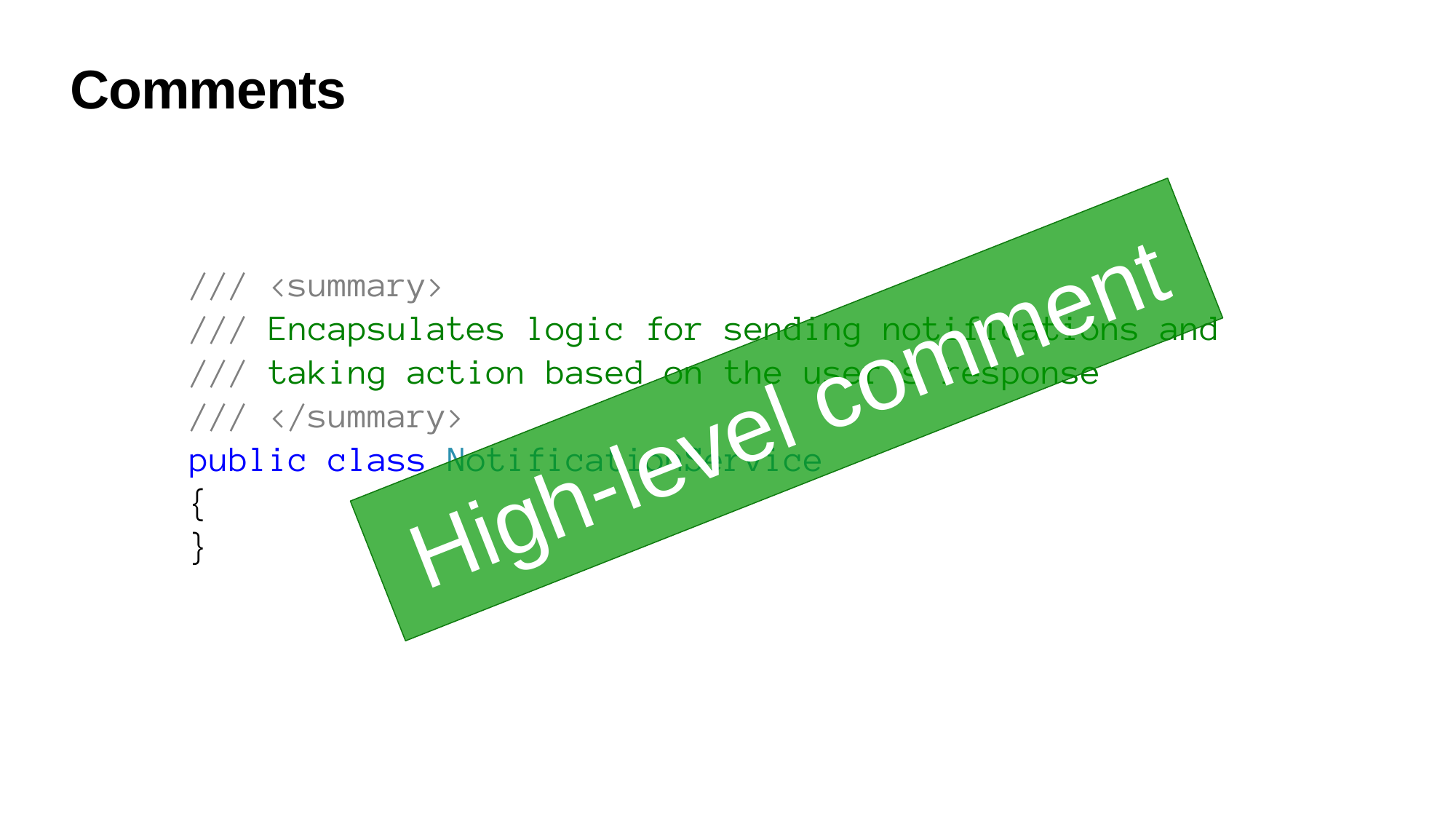

# Comments
    /// <summary>
    /// Encapsulates logic for sending notifications and
    /// taking action based on the user's response
    /// </summary>
    public class NotificationService
    {
    }
High-level comment